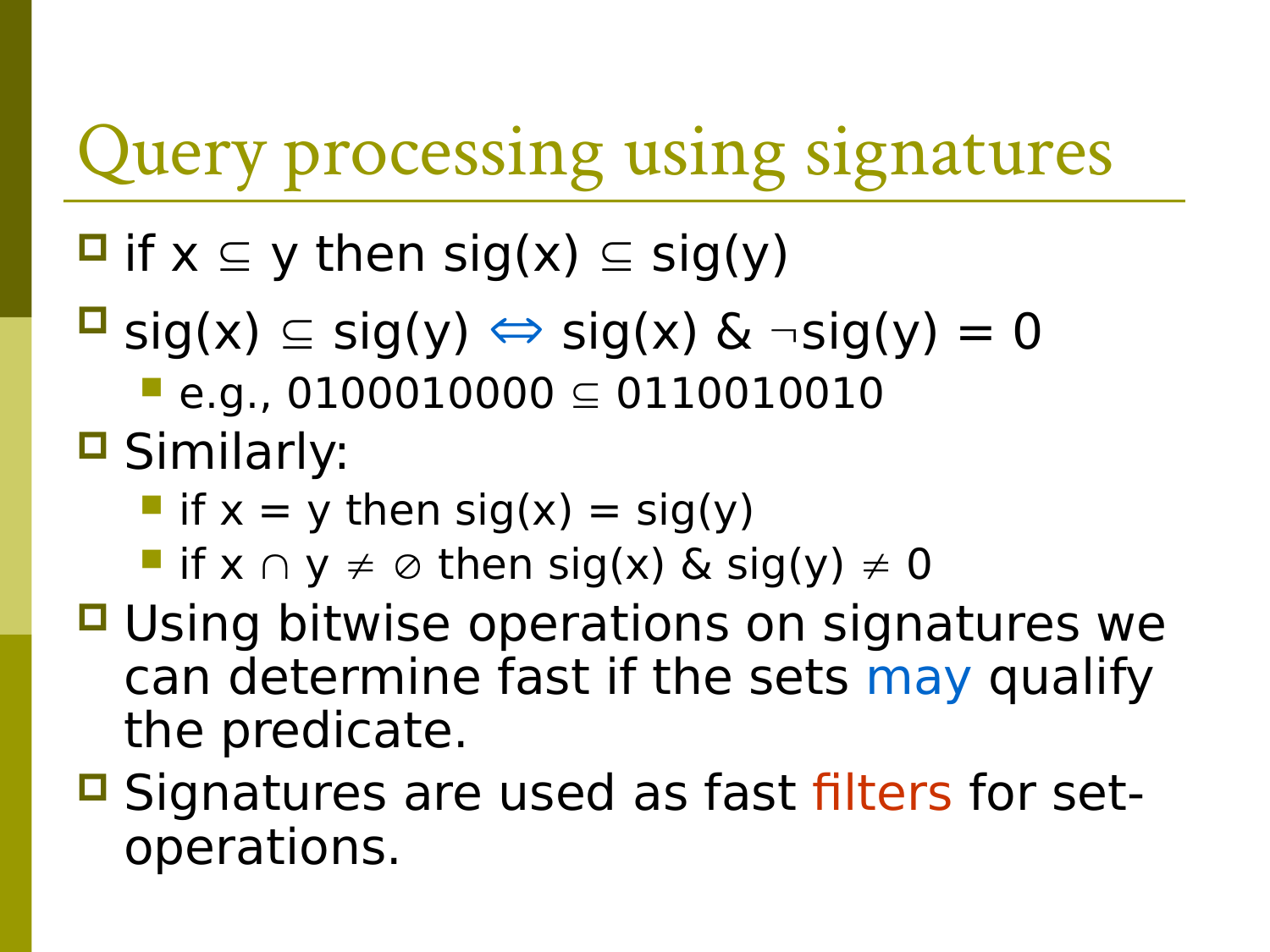

# Query processing using signatures
if x ⊆ y then sig(x) ⊆ sig(y)
sig(x) ⊆ sig(y) ⇔ sig(x) & ¬sig(y) = 0
e.g., 0100010000 ⊆ 0110010010
Similarly:
if x = y then sig(x) = sig(y)
if x ∩ y ≠ ∅ then sig(x) & sig(y) ≠ 0
Using bitwise operations on signatures we can determine fast if the sets may qualify the predicate.
Signatures are used as fast filters for set-operations.